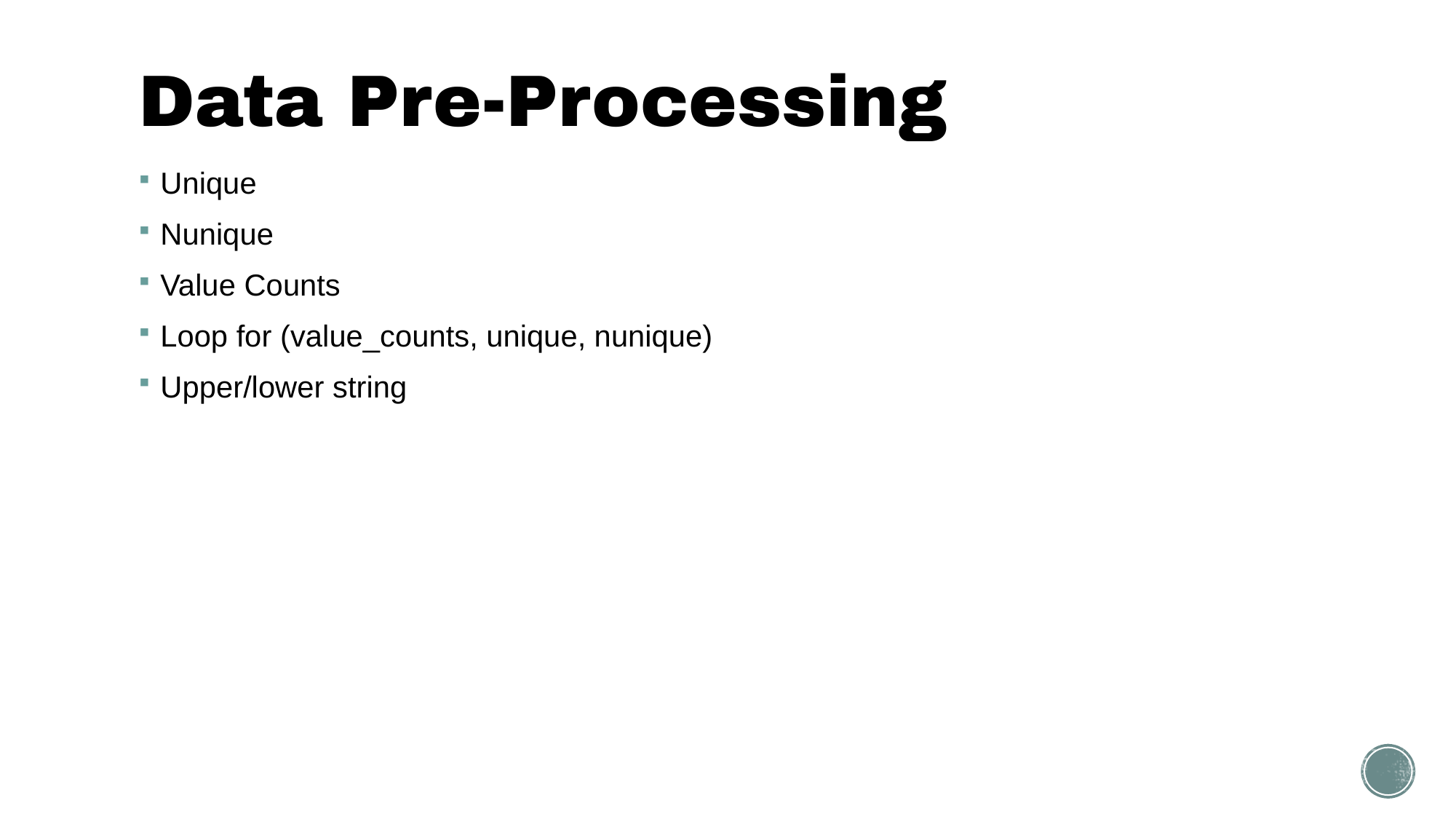

# Data Pre-Processing
Unique
Nunique
Value Counts
Loop for (value_counts, unique, nunique)
Upper/lower string